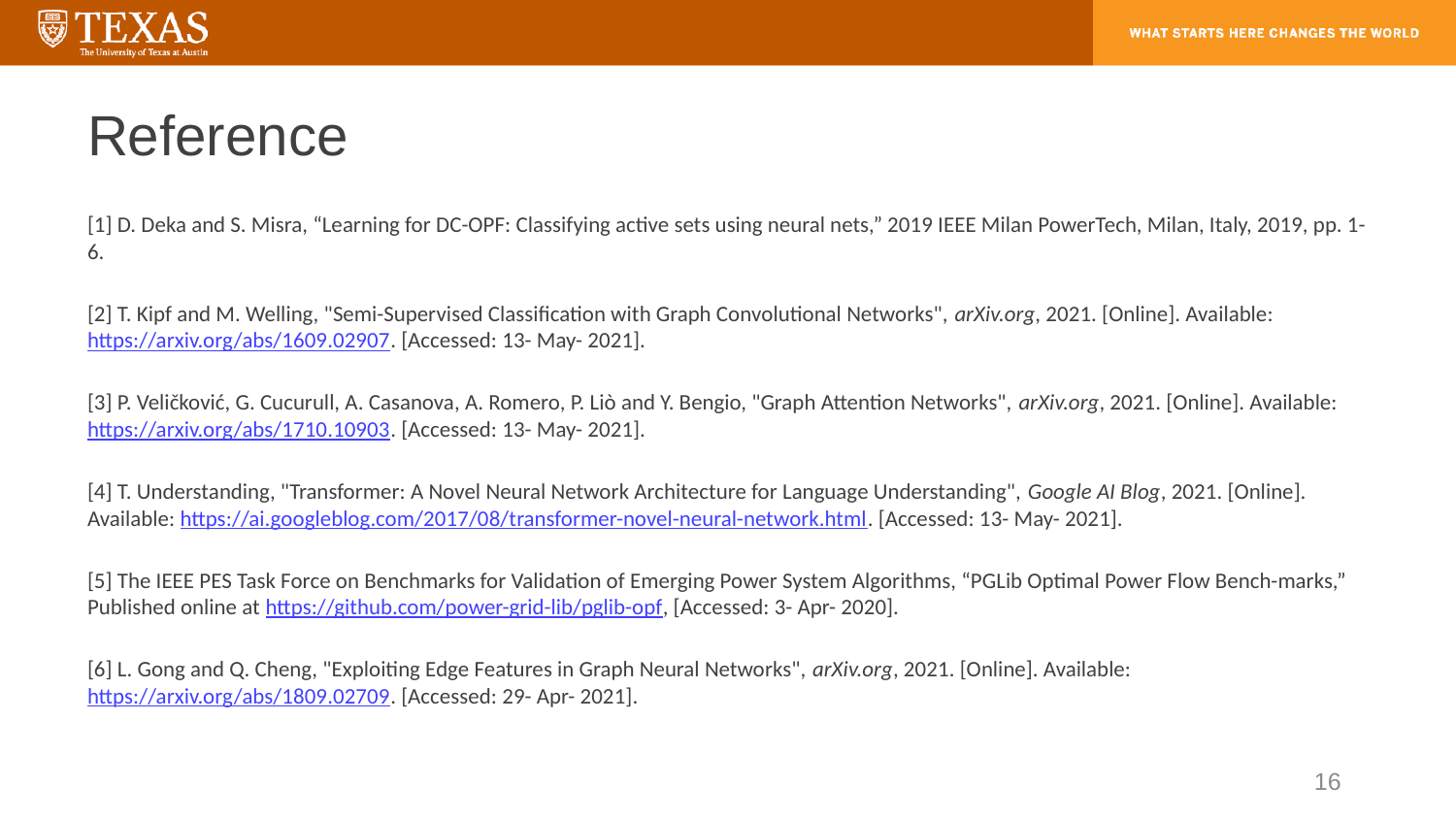

# Reference
[1] D. Deka and S. Misra, “Learning for DC-OPF: Classifying active sets using neural nets,” 2019 IEEE Milan PowerTech, Milan, Italy, 2019, pp. 1-6.

[2] T. Kipf and M. Welling, "Semi-Supervised Classification with Graph Convolutional Networks", arXiv.org, 2021. [Online]. Available: https://arxiv.org/abs/1609.02907. [Accessed: 13- May- 2021].

[3] P. Veličković, G. Cucurull, A. Casanova, A. Romero, P. Liò and Y. Bengio, "Graph Attention Networks", arXiv.org, 2021. [Online]. Available: https://arxiv.org/abs/1710.10903. [Accessed: 13- May- 2021].

[4] T. Understanding, "Transformer: A Novel Neural Network Architecture for Language Understanding", Google AI Blog, 2021. [Online]. Available: https://ai.googleblog.com/2017/08/transformer-novel-neural-network.html. [Accessed: 13- May- 2021].

[5] The IEEE PES Task Force on Benchmarks for Validation of Emerging Power System Algorithms, “PGLib Optimal Power Flow Bench-marks,” Published online at https://github.com/power-grid-lib/pglib-opf, [Accessed: 3- Apr- 2020].

[6] L. Gong and Q. Cheng, "Exploiting Edge Features in Graph Neural Networks", arXiv.org, 2021. [Online]. Available: https://arxiv.org/abs/1809.02709. [Accessed: 29- Apr- 2021].
16